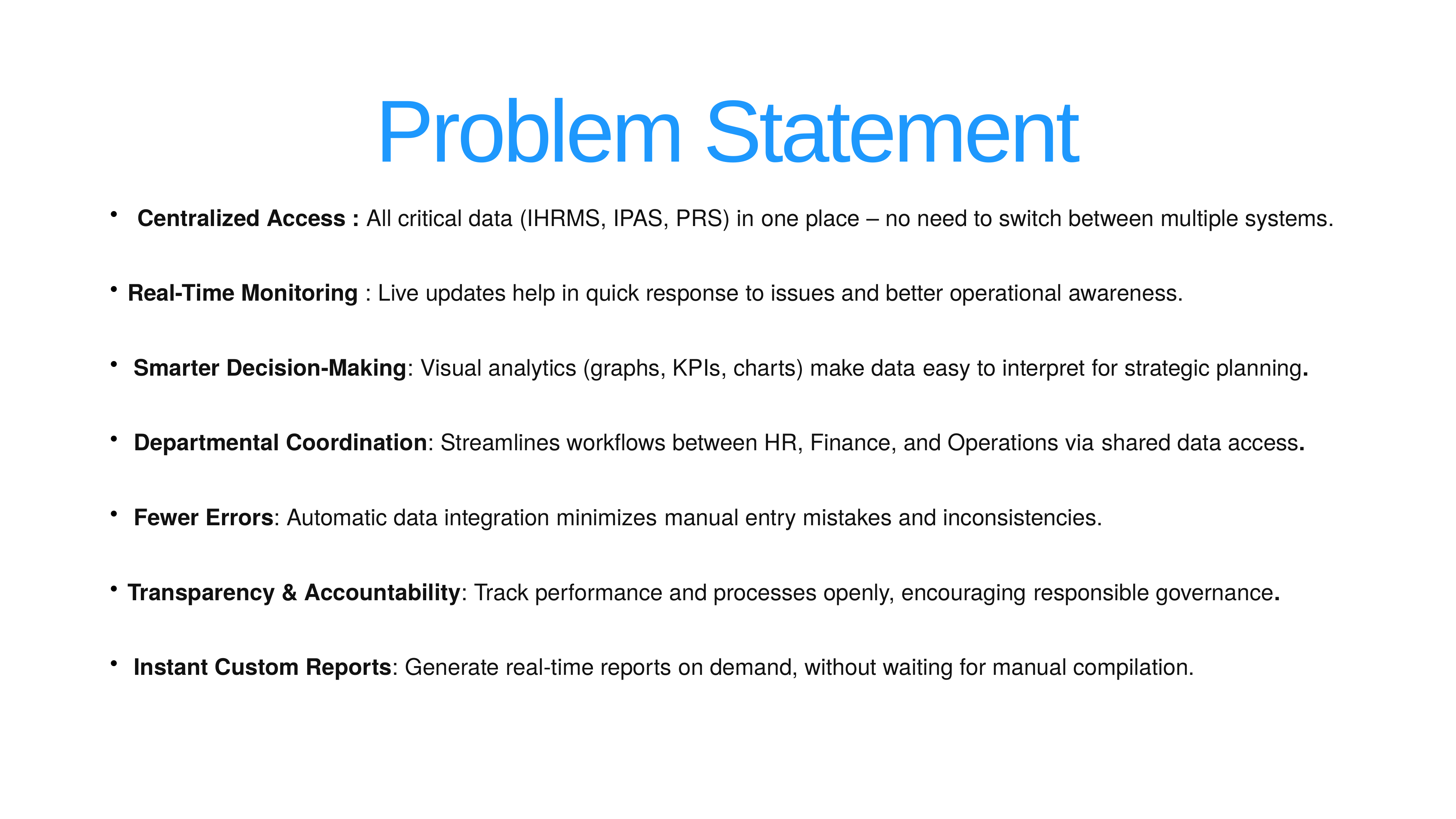

# Problem Statement
 Centralized Access : All critical data (IHRMS, IPAS, PRS) in one place – no need to switch between multiple systems.

Real-Time Monitoring : Live updates help in quick response to issues and better operational awareness.

 Smarter Decision-Making: Visual analytics (graphs, KPIs, charts) make data easy to interpret for strategic planning.

 Departmental Coordination: Streamlines workflows between HR, Finance, and Operations via shared data access.

 Fewer Errors: Automatic data integration minimizes manual entry mistakes and inconsistencies.

Transparency & Accountability: Track performance and processes openly, encouraging responsible governance.

 Instant Custom Reports: Generate real-time reports on demand, without waiting for manual compilation.